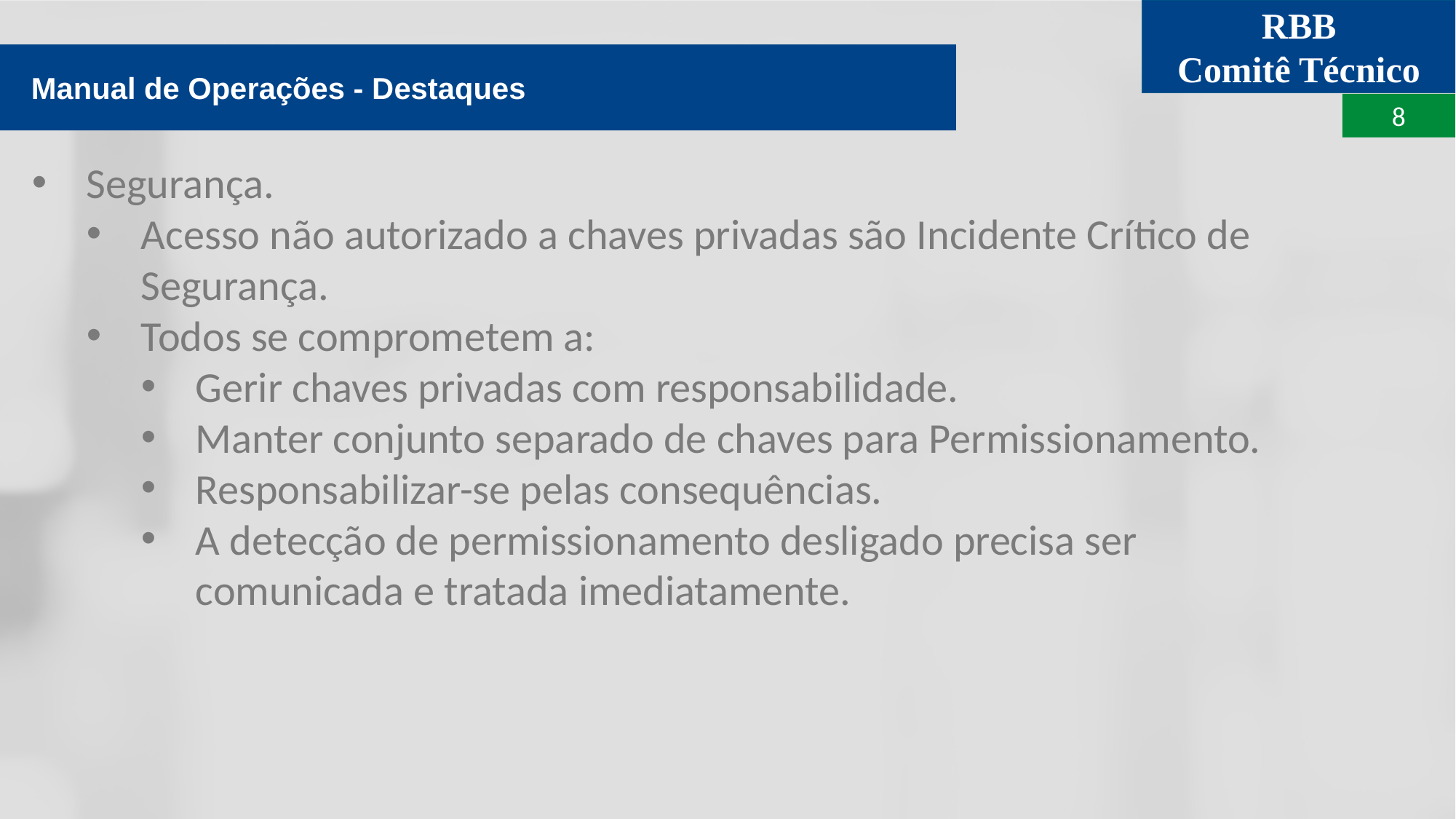

Manual de Operações - Destaques
Segurança.
Acesso não autorizado a chaves privadas são Incidente Crítico de Segurança.
Todos se comprometem a:
Gerir chaves privadas com responsabilidade.
Manter conjunto separado de chaves para Permissionamento.
Responsabilizar-se pelas consequências.
A detecção de permissionamento desligado precisa ser comunicada e tratada imediatamente.